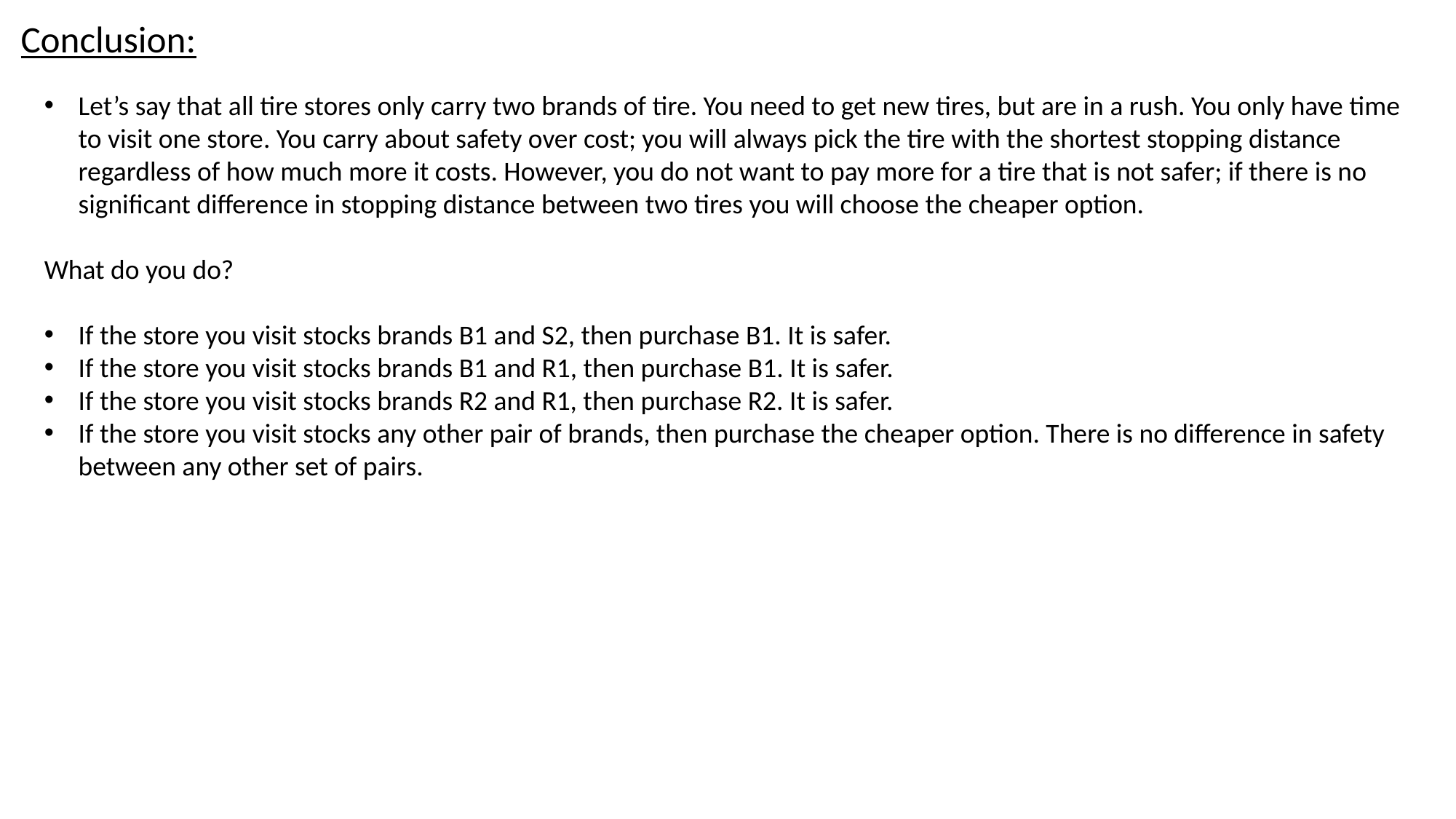

# Conclusion:
Let’s say that all tire stores only carry two brands of tire. You need to get new tires, but are in a rush. You only have time to visit one store. You carry about safety over cost; you will always pick the tire with the shortest stopping distance regardless of how much more it costs. However, you do not want to pay more for a tire that is not safer; if there is no significant difference in stopping distance between two tires you will choose the cheaper option.

What do you do?

If the store you visit stocks brands B1 and S2, then purchase B1. It is safer.
If the store you visit stocks brands B1 and R1, then purchase B1. It is safer.
If the store you visit stocks brands R2 and R1, then purchase R2. It is safer.
If the store you visit stocks any other pair of brands, then purchase the cheaper option. There is no difference in safety between any other set of pairs.